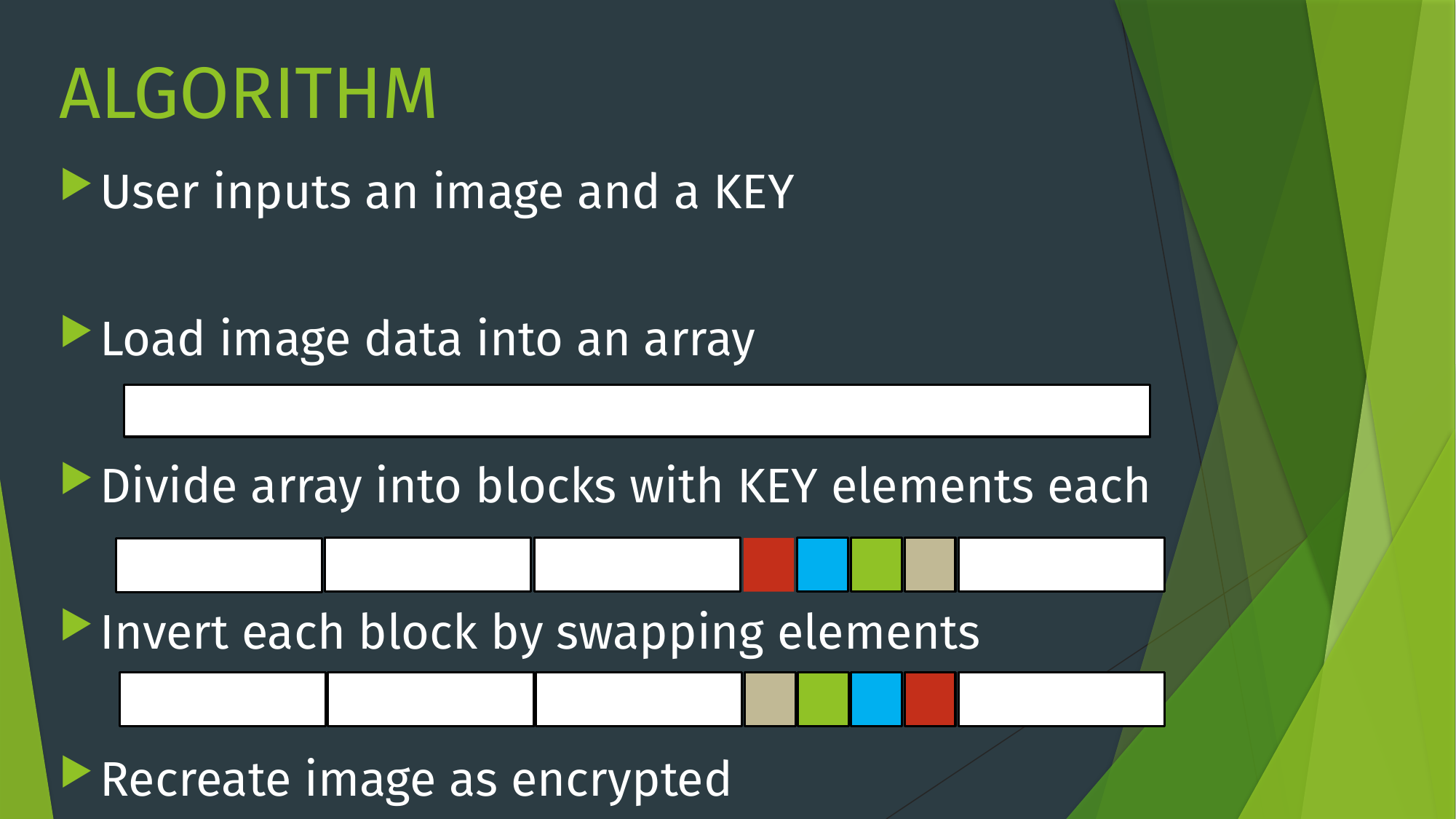

# ALGORITHM
User inputs an image and a KEY

Load image data into an array

Divide array into blocks with KEY elements each

Invert each block by swapping elements

Recreate image as encrypted

Same procedure for decryption